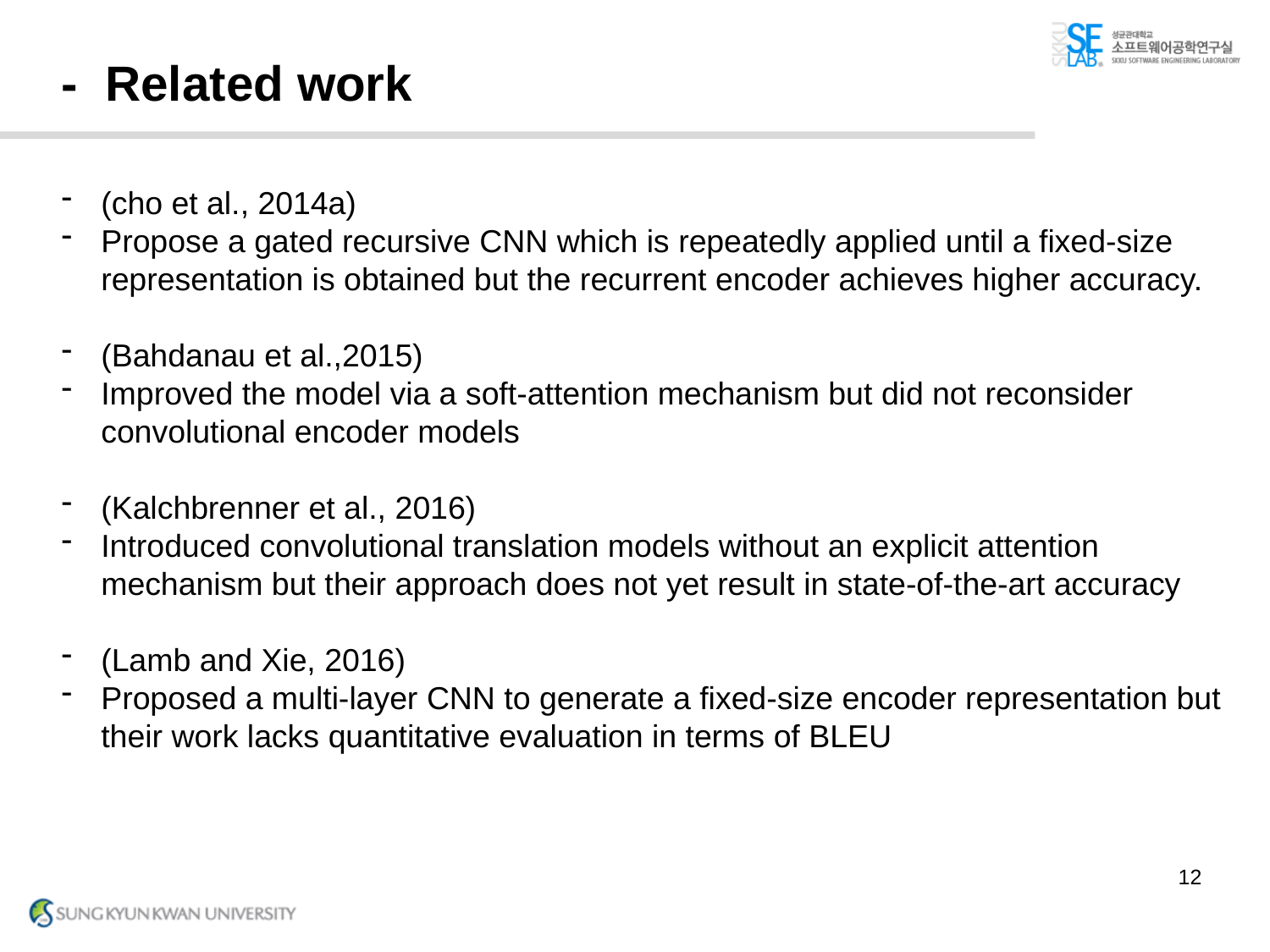

# -  Related work
(cho et al., 2014a)
Propose a gated recursive CNN which is repeatedly applied until a fixed-size representation is obtained but the recurrent encoder achieves higher accuracy.

(Bahdanau et al.,2015)
Improved the model via a soft-attention mechanism but did not reconsider convolutional encoder models

(Kalchbrenner et al., 2016)
Introduced convolutional translation models without an explicit attention mechanism but their approach does not yet result in state-of-the-art accuracy

(Lamb and Xie, 2016)
Proposed a multi-layer CNN to generate a fixed-size encoder representation but their work lacks quantitative evaluation in terms of BLEU
12